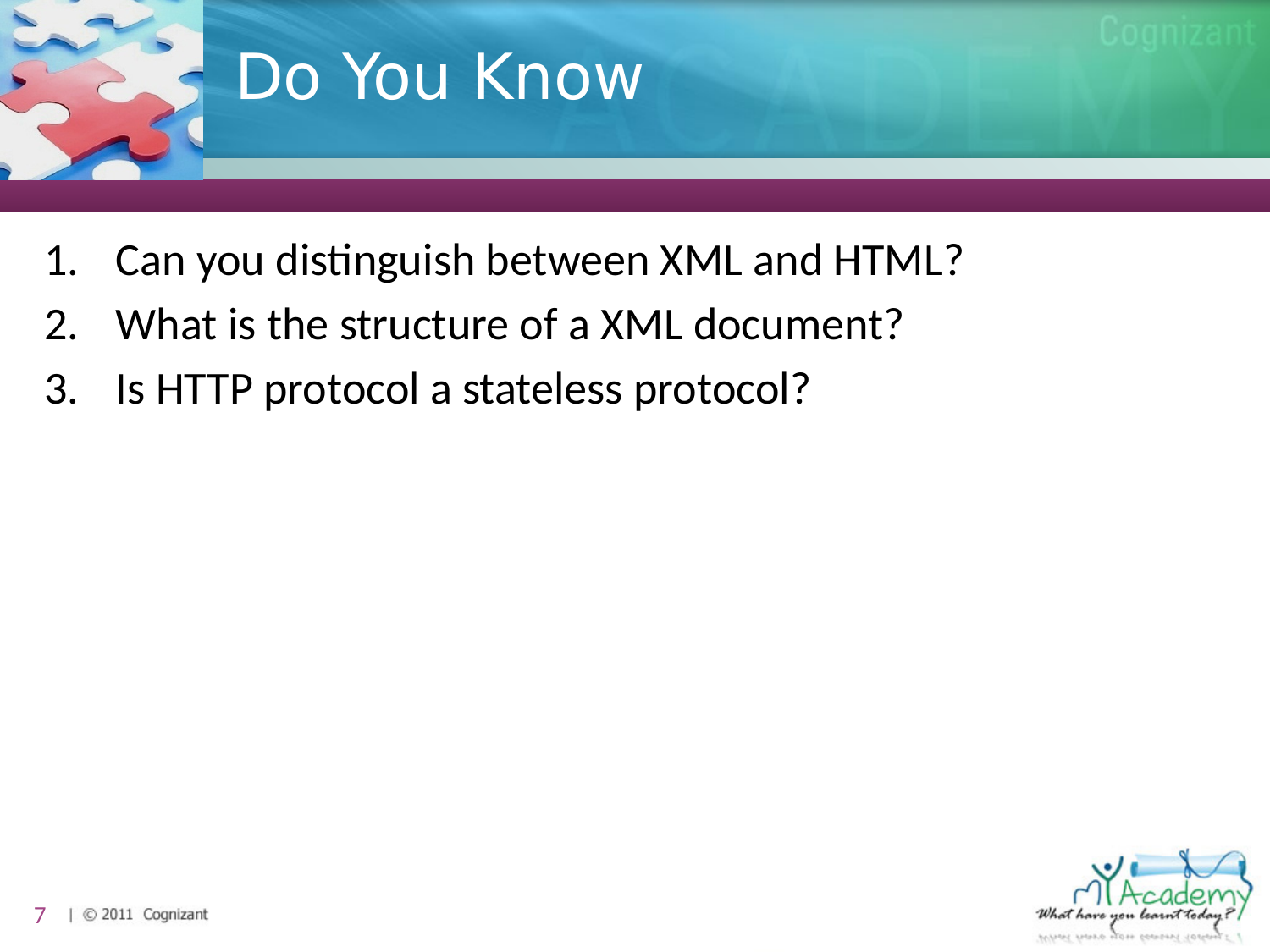

# Do You Know
Can you distinguish between XML and HTML?
What is the structure of a XML document?
Is HTTP protocol a stateless protocol?

7